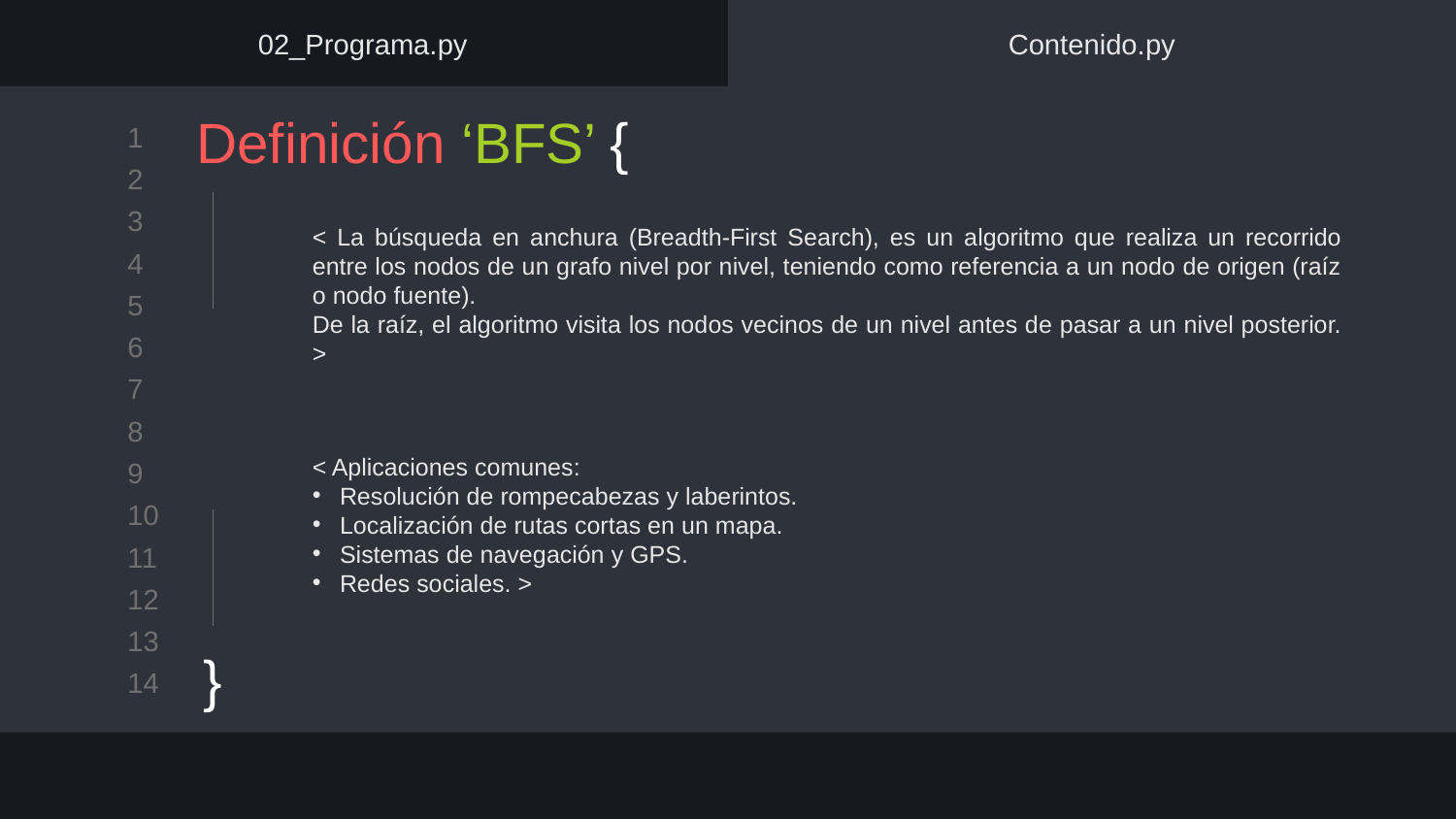

02_Programa.py
Contenido.py
# Definición ‘BFS’ {
< La búsqueda en anchura (Breadth-First Search), es un algoritmo que realiza un recorrido entre los nodos de un grafo nivel por nivel, teniendo como referencia a un nodo de origen (raíz o nodo fuente).
De la raíz, el algoritmo visita los nodos vecinos de un nivel antes de pasar a un nivel posterior. >
< Aplicaciones comunes:
Resolución de rompecabezas y laberintos.
Localización de rutas cortas en un mapa.
Sistemas de navegación y GPS.
Redes sociales. >
}